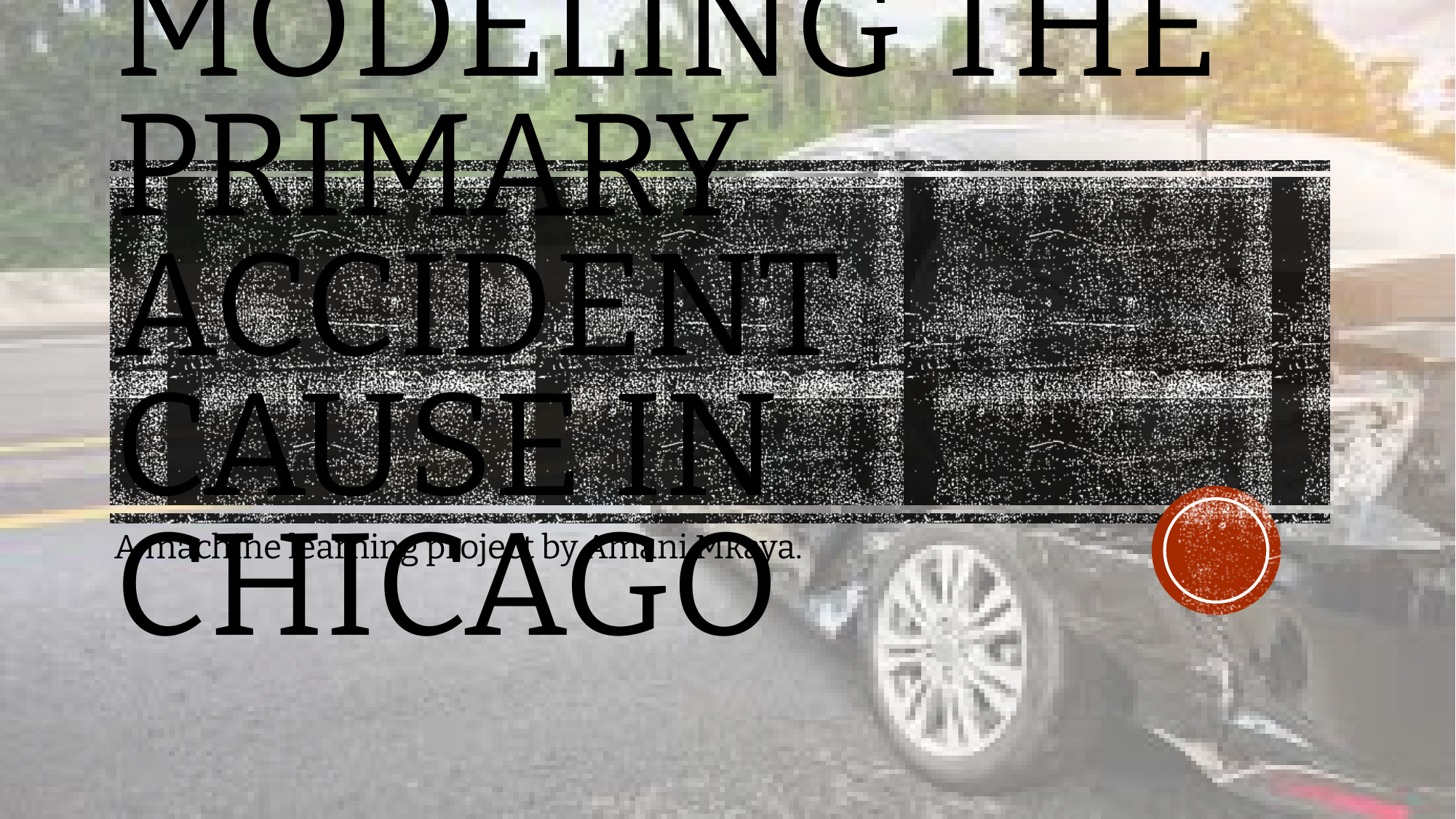

# MODELING THE PRIMARY ACCIDENT CAUSE IN CHICAGO
A machine learning project by Amani Mkaya.